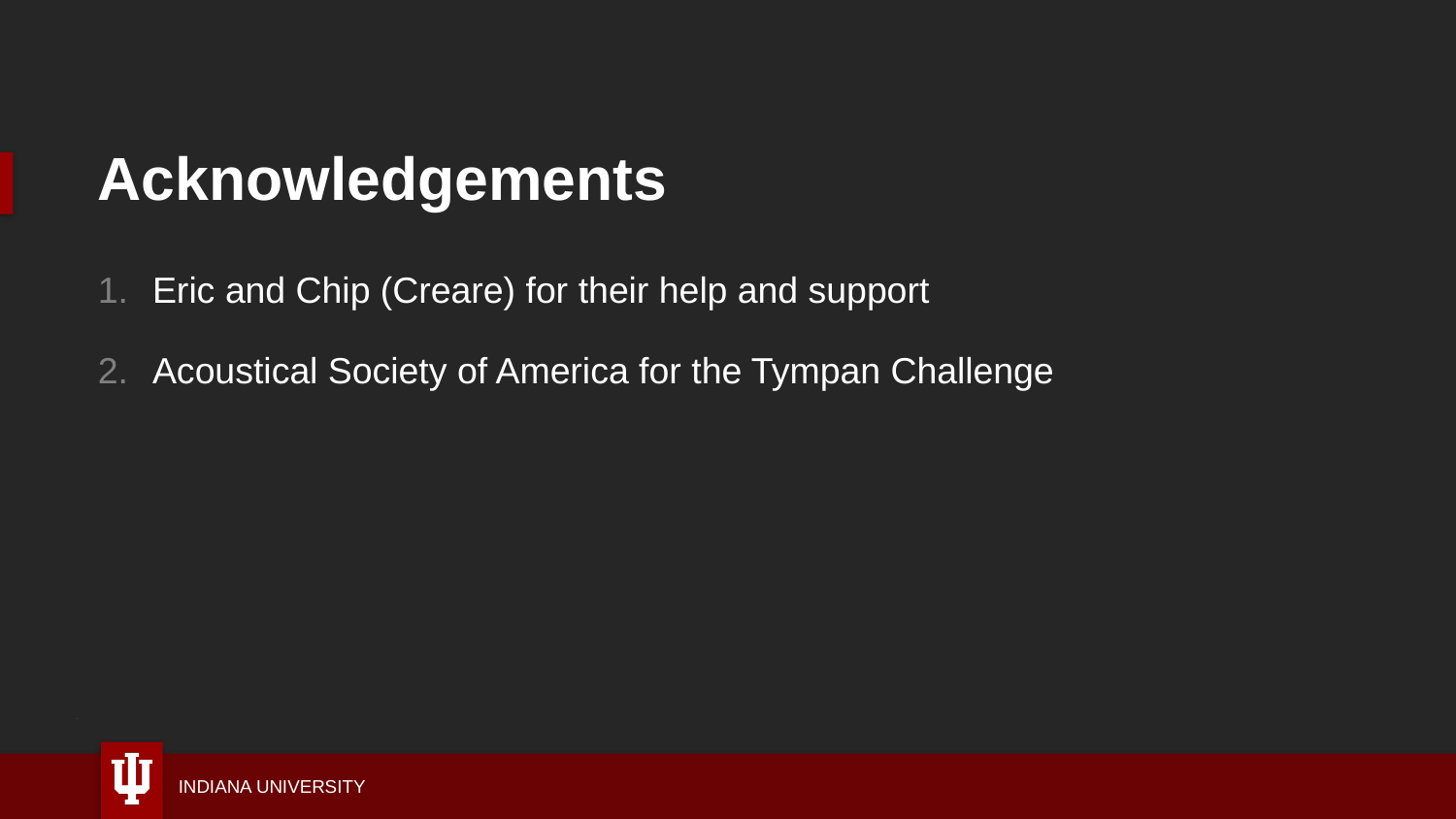

# Acknowledgements
Eric and Chip (Creare) for their help and support
Acoustical Society of America for the Tympan Challenge